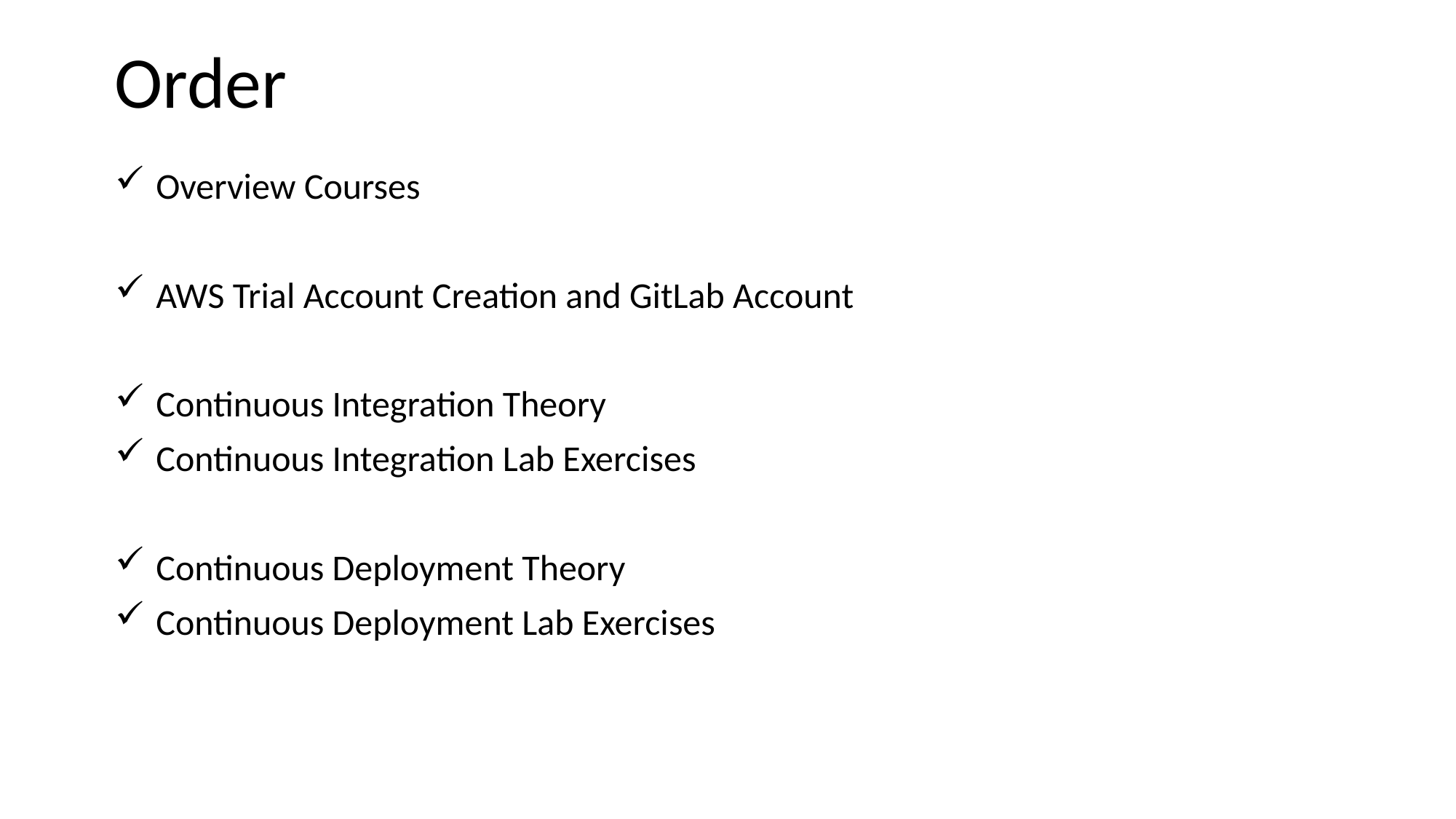

Order
Overview Courses

AWS Trial Account Creation and GitLab Account

Continuous Integration Theory
Continuous Integration Lab Exercises

Continuous Deployment Theory
Continuous Deployment Lab Exercises